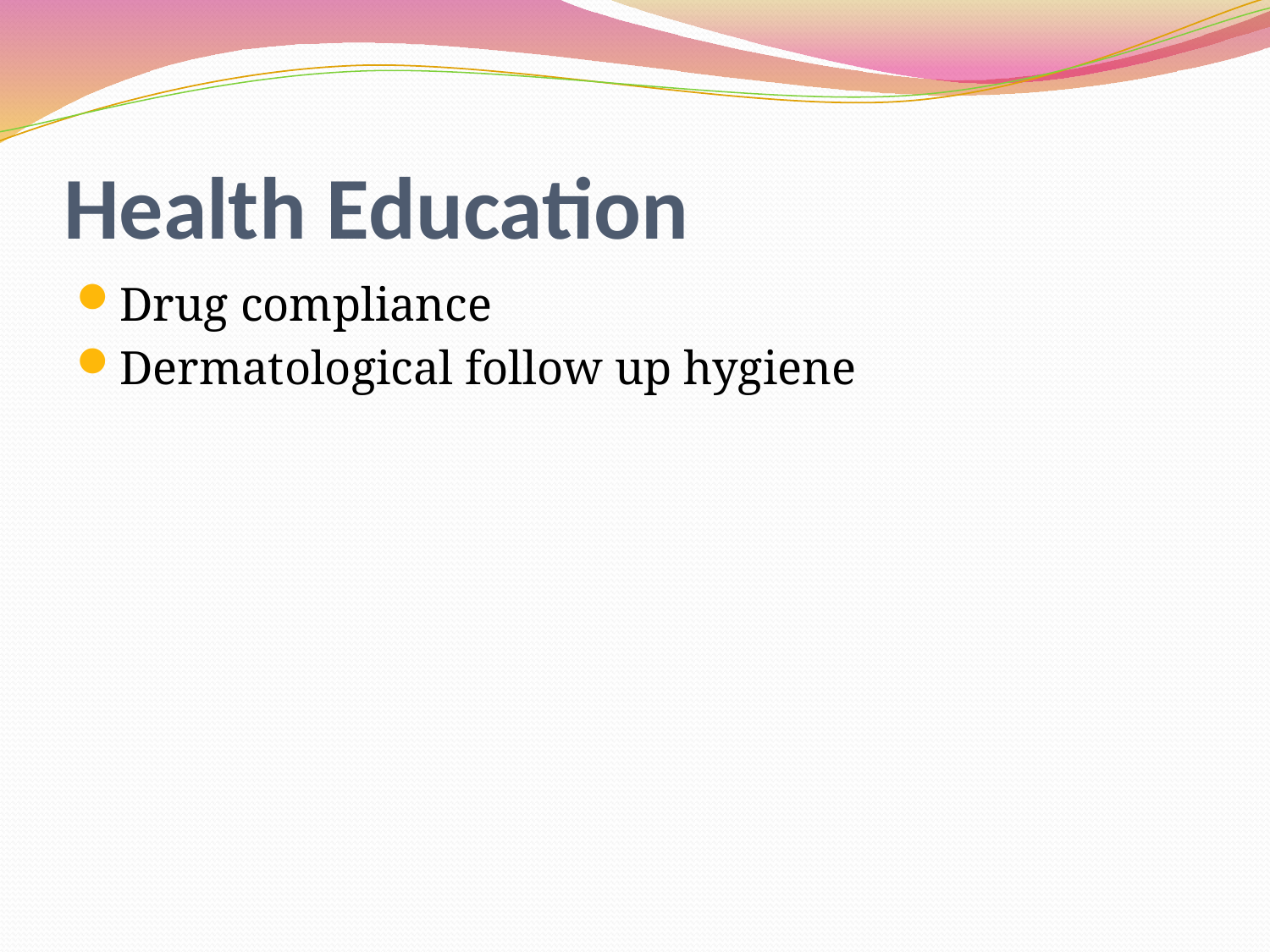

# Health Education
Drug compliance
Dermatological follow up hygiene